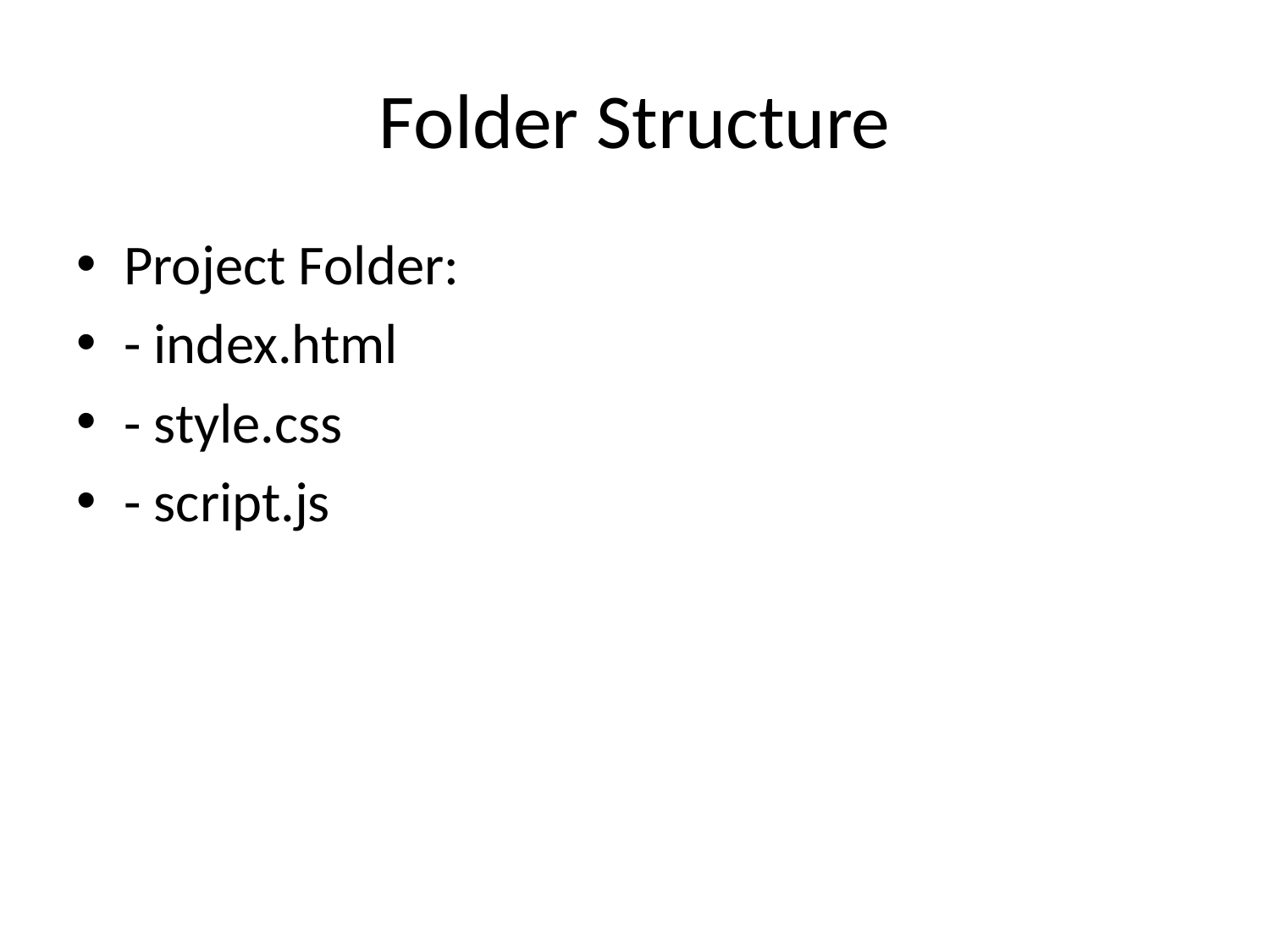

# Folder Structure
Project Folder:
- index.html
- style.css
- script.js